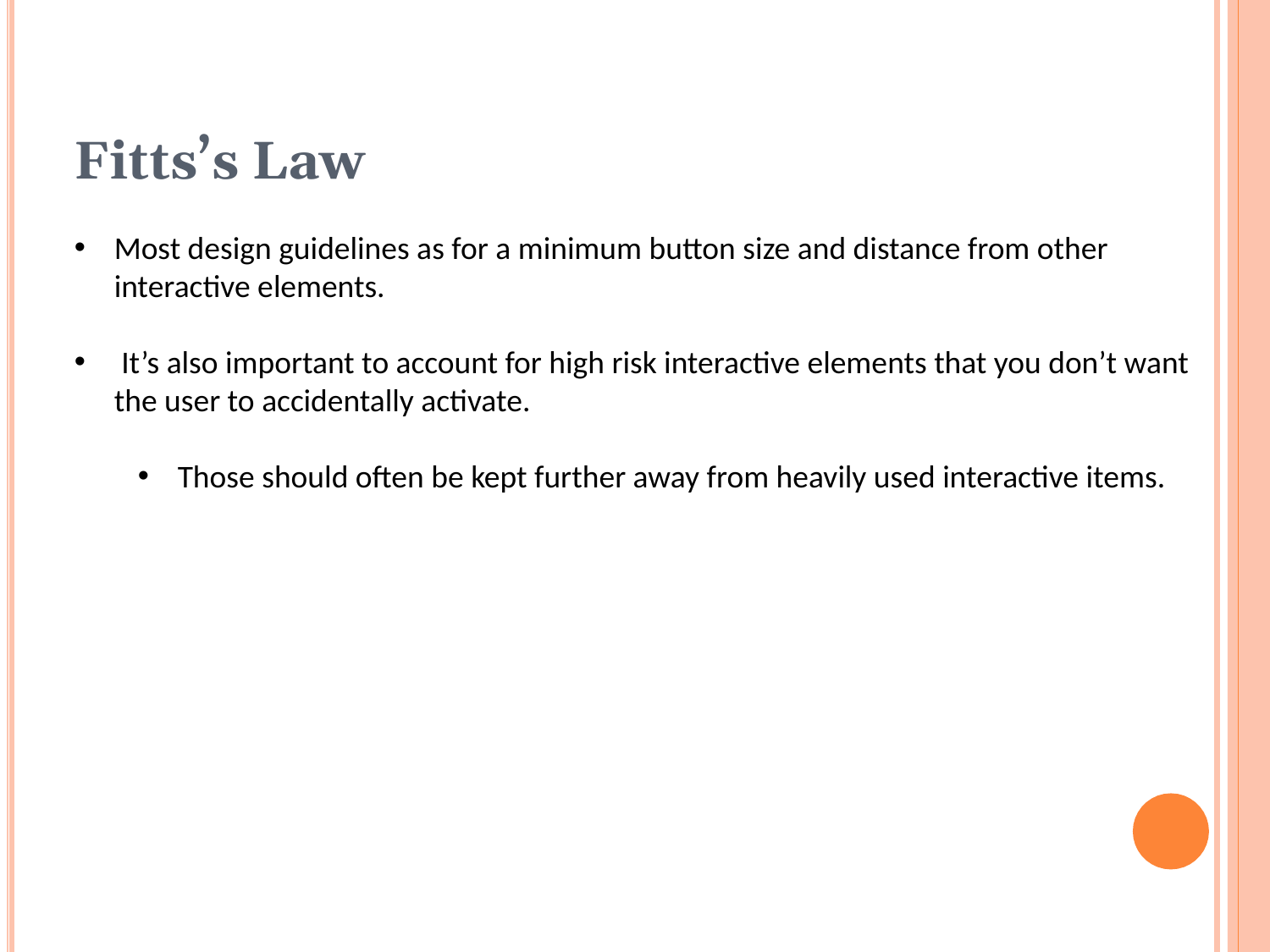

# Fitts’s Law
Most design guidelines as for a minimum button size and distance from other interactive elements.

 It’s also important to account for high risk interactive elements that you don’t want the user to accidentally activate.

Those should often be kept further away from heavily used interactive items.